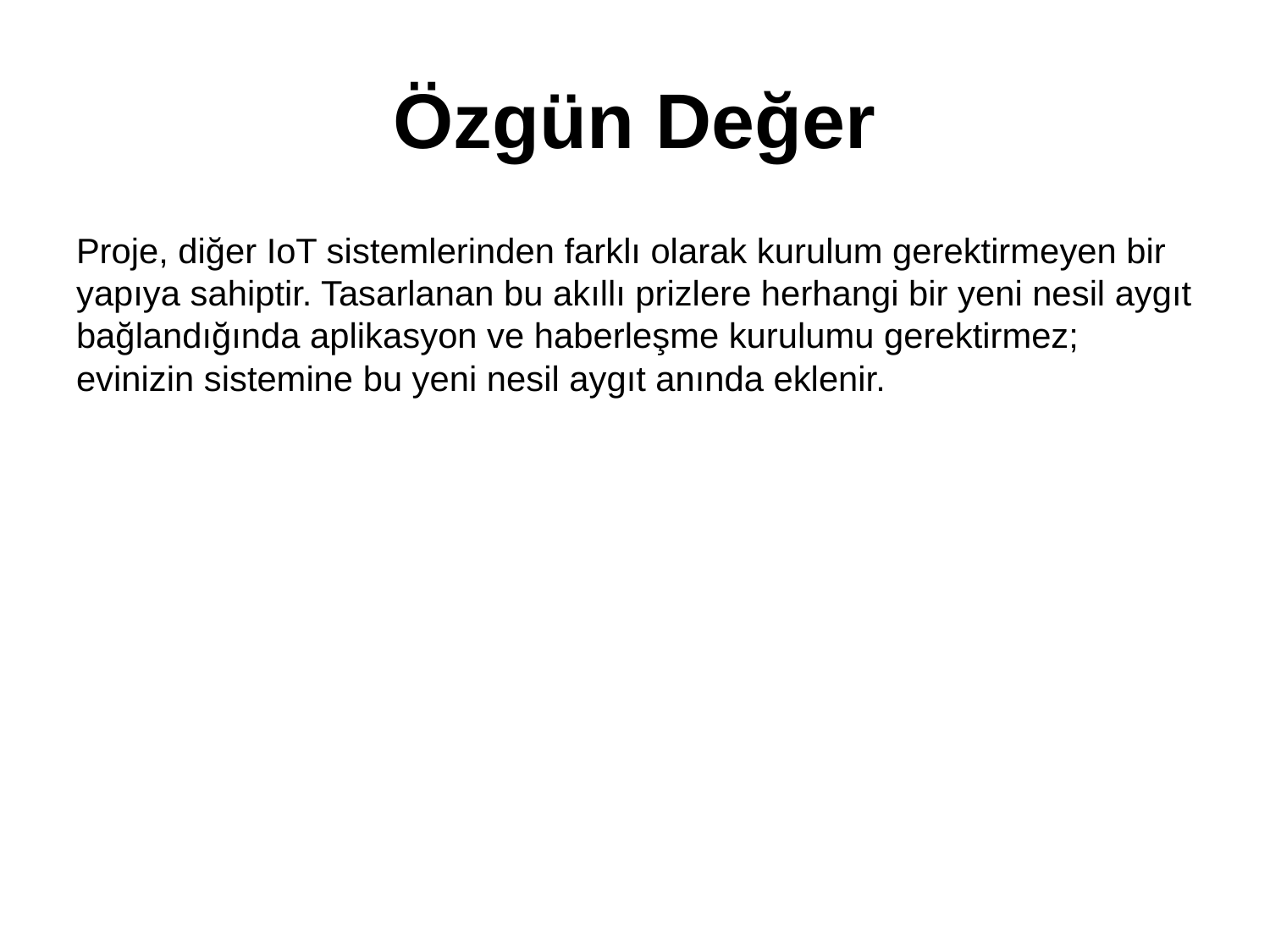

# Özgün Değer
Proje, diğer IoT sistemlerinden farklı olarak kurulum gerektirmeyen bir yapıya sahiptir. Tasarlanan bu akıllı prizlere herhangi bir yeni nesil aygıt bağlandığında aplikasyon ve haberleşme kurulumu gerektirmez; evinizin sistemine bu yeni nesil aygıt anında eklenir.